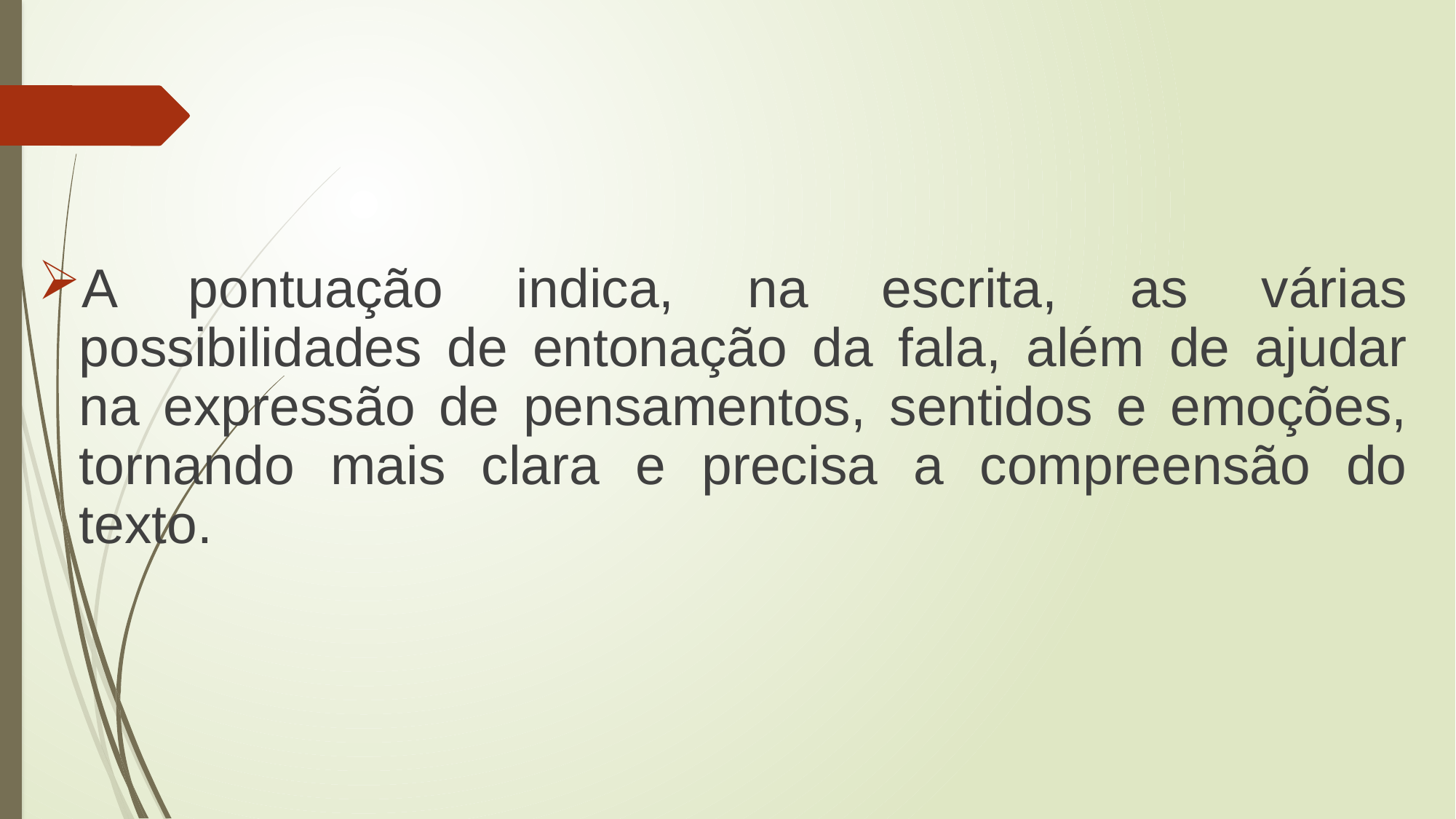

#
A pontuação indica, na escrita, as várias possibilidades de entonação da fala, além de ajudar na expressão de pensamentos, sentidos e emoções, tornando mais clara e precisa a compreensão do texto.